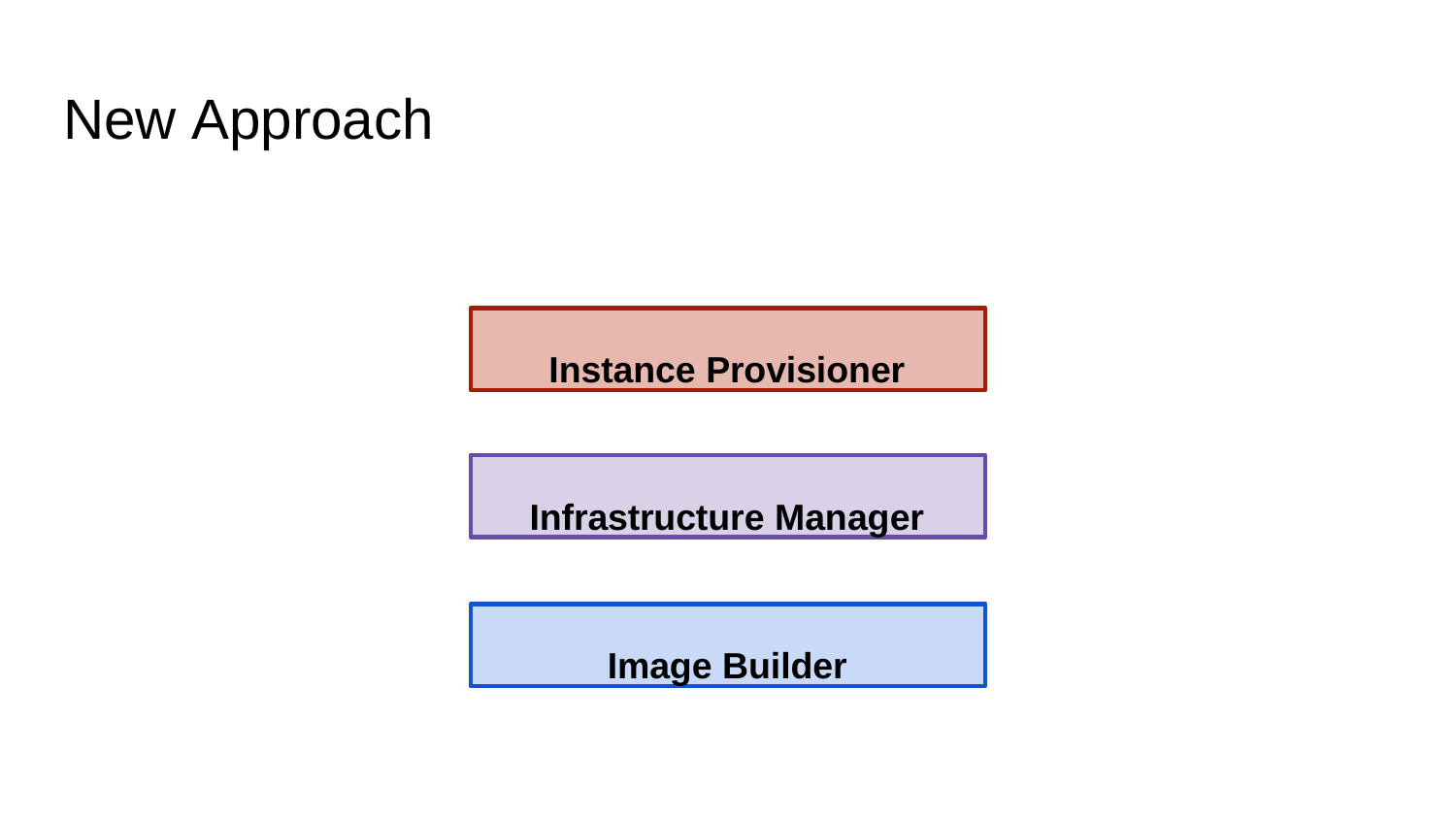

# New Approach

Instance Provisioner

Infrastructure Manager

Image Builder